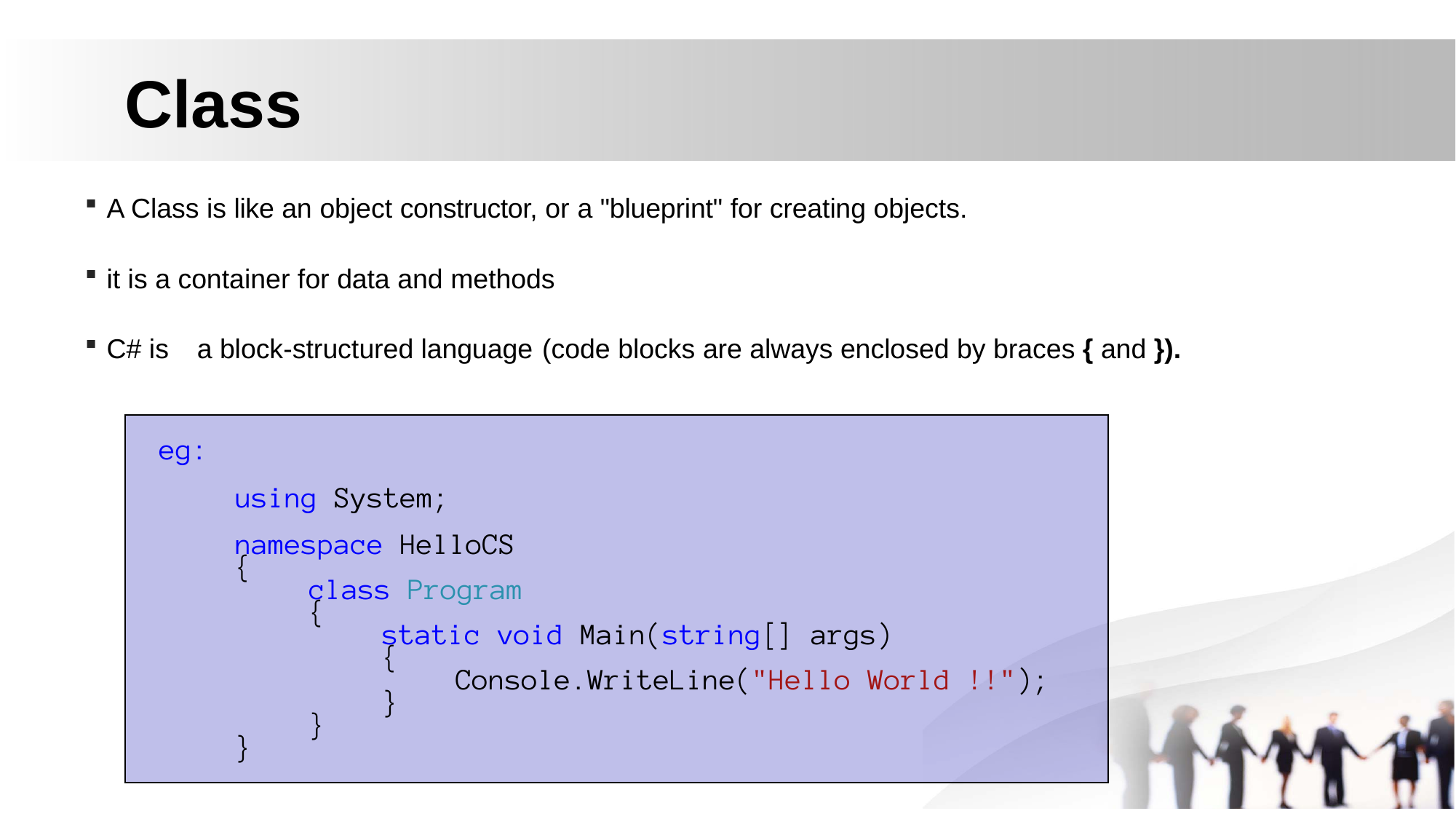

# Class
A Class is like an object constructor, or a "blueprint" for creating objects.
it is a container for data and methods
C# is	 a block-structured language	 (code blocks are always enclosed by braces { and }).

  eg:

using System;

namespace HelloCS
{
class Program
{
static void Main(string[] args)
{
Console.WriteLine("Hello World !!");
}
}
}